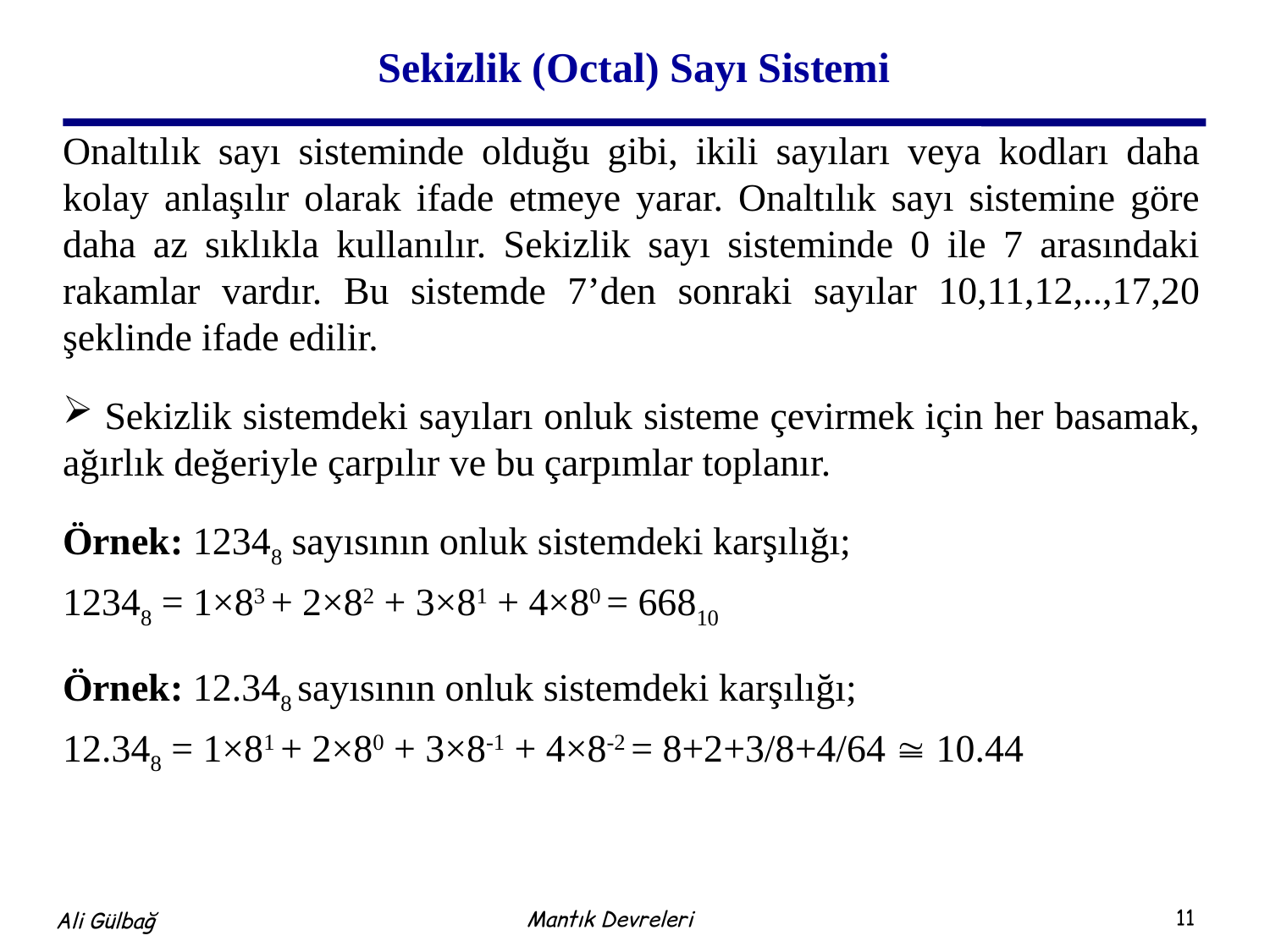

# Sekizlik (Octal) Sayı Sistemi
Onaltılık sayı sisteminde olduğu gibi, ikili sayıları veya kodları daha kolay anlaşılır olarak ifade etmeye yarar. Onaltılık sayı sistemine göre daha az sıklıkla kullanılır. Sekizlik sayı sisteminde 0 ile 7 arasındaki rakamlar vardır. Bu sistemde 7’den sonraki sayılar 10,11,12,..,17,20 şeklinde ifade edilir.

 Sekizlik sistemdeki sayıları onluk sisteme çevirmek için her basamak, ağırlık değeriyle çarpılır ve bu çarpımlar toplanır.

Örnek: 12348 sayısının onluk sistemdeki karşılığı;
12348 = 1×83 + 2×82 + 3×81 + 4×80 = 66810

Örnek: 12.348 sayısının onluk sistemdeki karşılığı;
12.348 = 1×81 + 2×80 + 3×8-1 + 4×8-2 = 8+2+3/8+4/64 ≅ 10.44

Mantık Devreleri